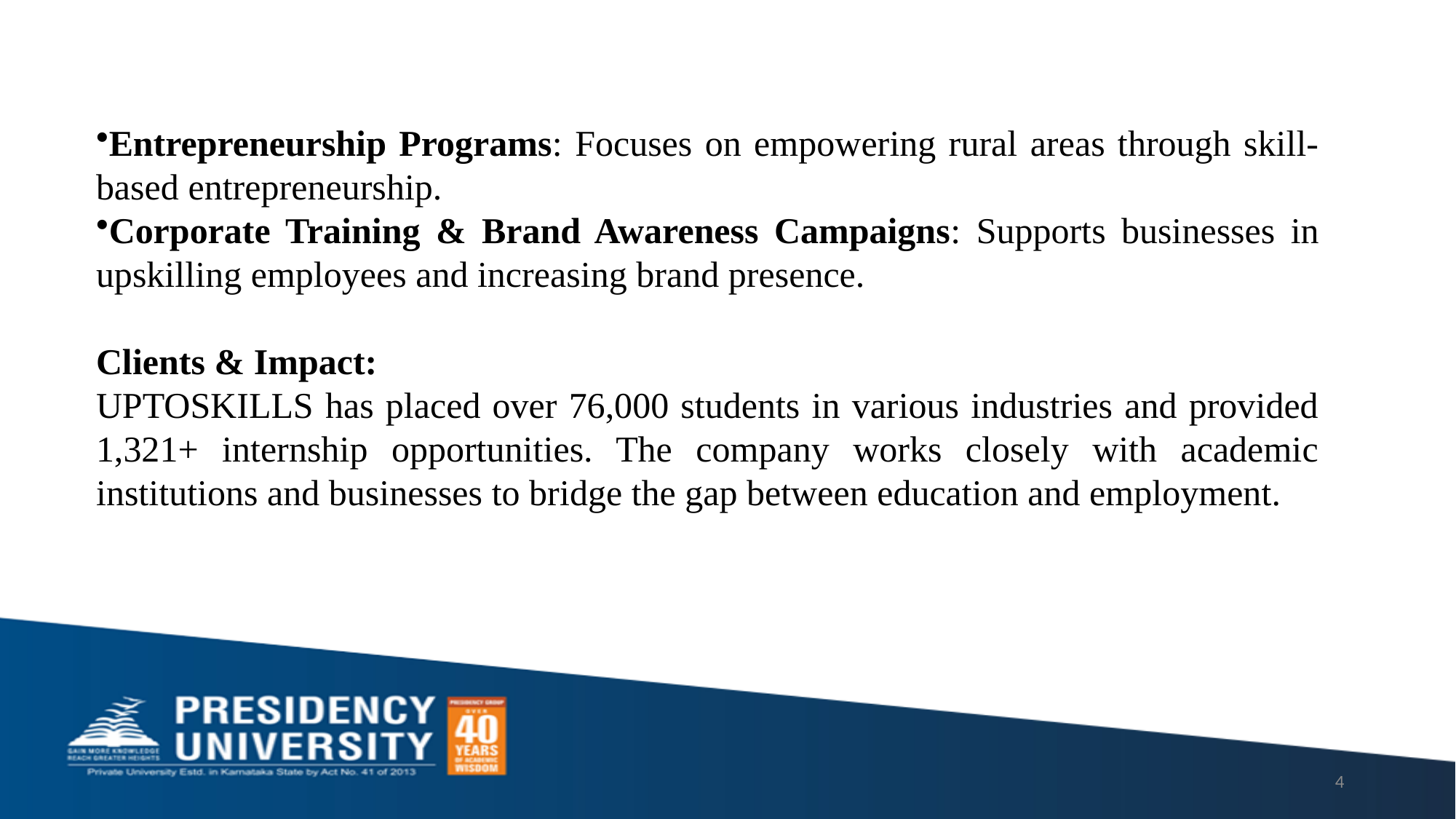

Entrepreneurship Programs: Focuses on empowering rural areas through skill-based entrepreneurship.
Corporate Training & Brand Awareness Campaigns: Supports businesses in upskilling employees and increasing brand presence.

Clients & Impact:
UPTOSKILLS has placed over 76,000 students in various industries and provided 1,321+ internship opportunities. The company works closely with academic institutions and businesses to bridge the gap between education and employment.
4